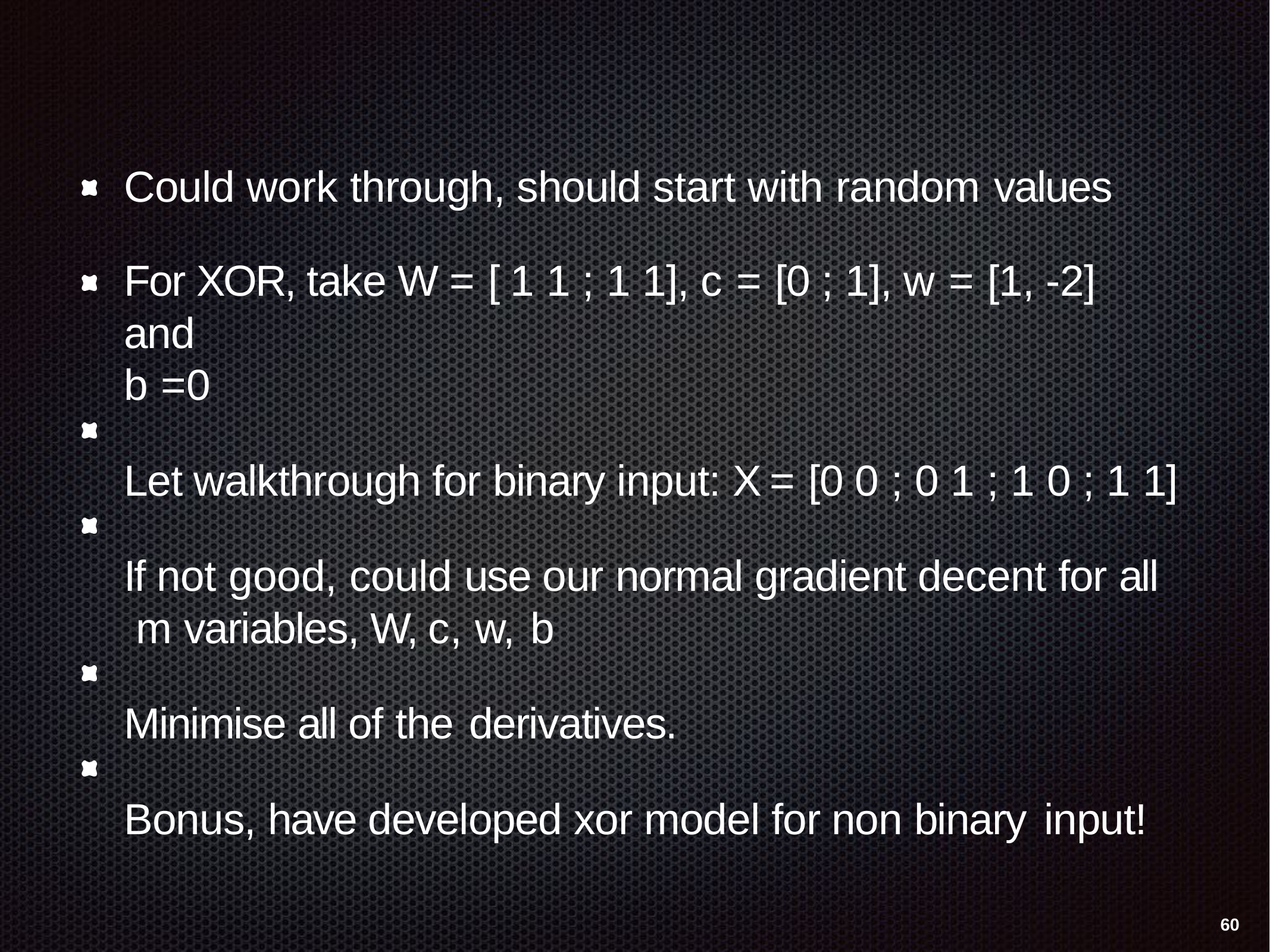

Could work through, should start with random values
For XOR, take W = [ 1 1 ; 1 1], c = [0 ; 1], w = [1, -2] and
b =0
Let walkthrough for binary input: X = [0 0 ; 0 1 ; 1 0 ; 1 1]
If not good, could use our normal gradient decent for all  m variables, W, c, w, b
Minimise all of the derivatives.
Bonus, have developed xor model for non binary input!

60